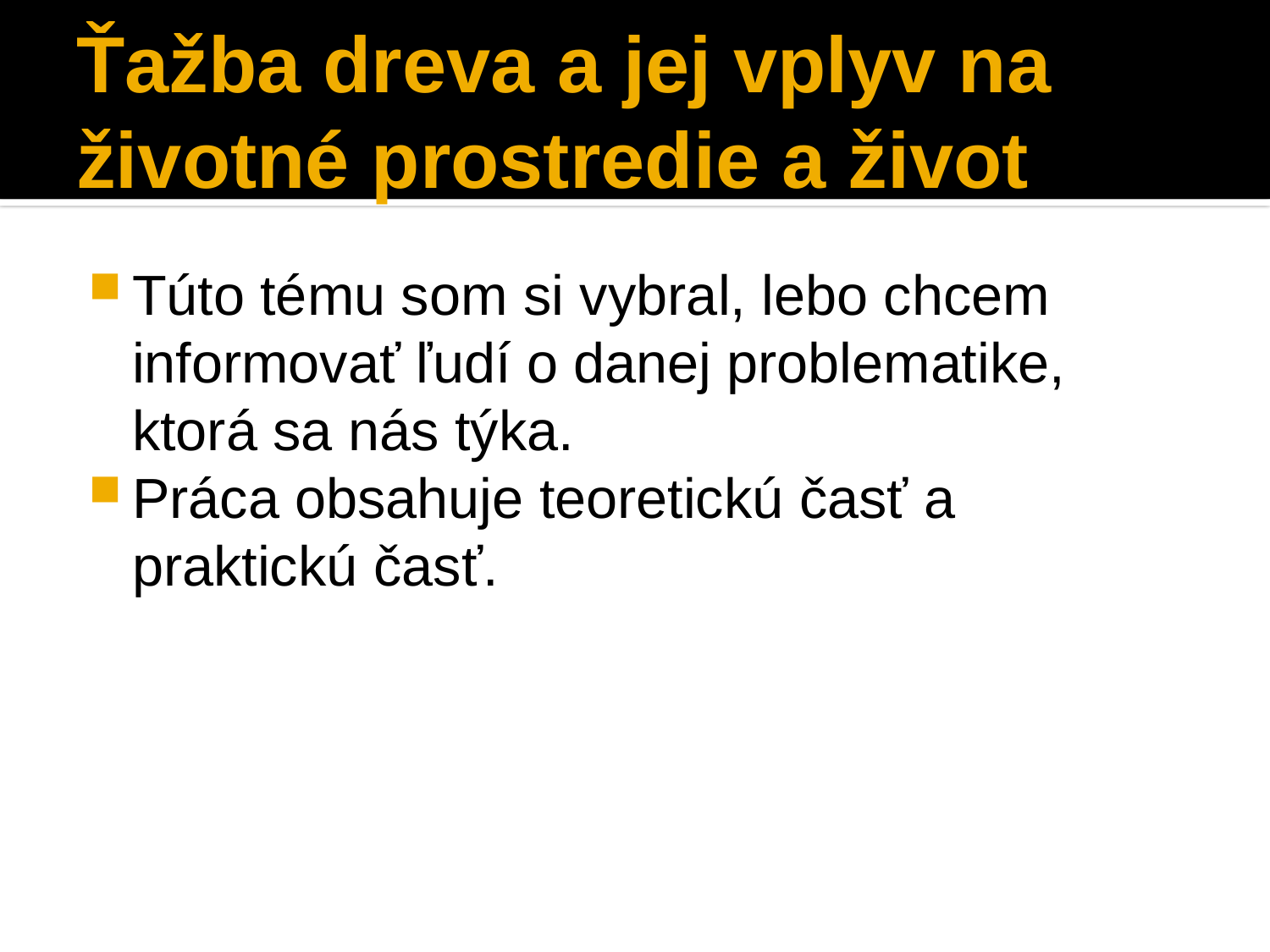

# Ťažba dreva a jej vplyv na životné prostredie a život
Túto tému som si vybral, lebo chcem informovať ľudí o danej problematike, ktorá sa nás týka.
Práca obsahuje teoretickú časť a praktickú časť.